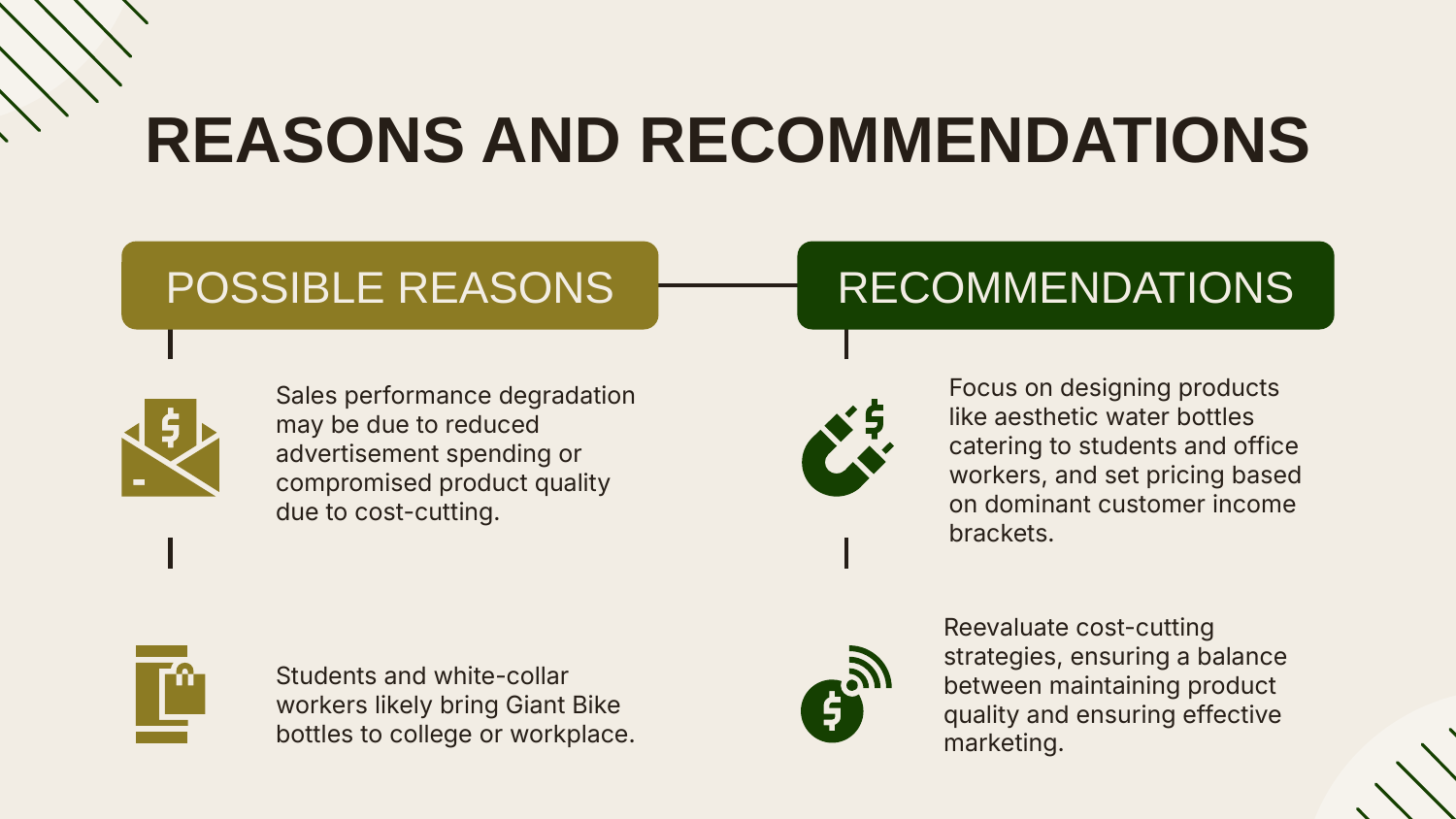

# REASONS AND RECOMMENDATIONS
POSSIBLE REASONS
RECOMMENDATIONS
Focus on designing products like aesthetic water bottles catering to students and office workers, and set pricing based on dominant customer income brackets.
Sales performance degradation may be due to reduced advertisement spending or compromised product quality due to cost-cutting.

Reevaluate cost-cutting strategies, ensuring a balance between maintaining product quality and ensuring effective marketing.
Students and white-collar workers likely bring Giant Bike bottles to college or workplace.